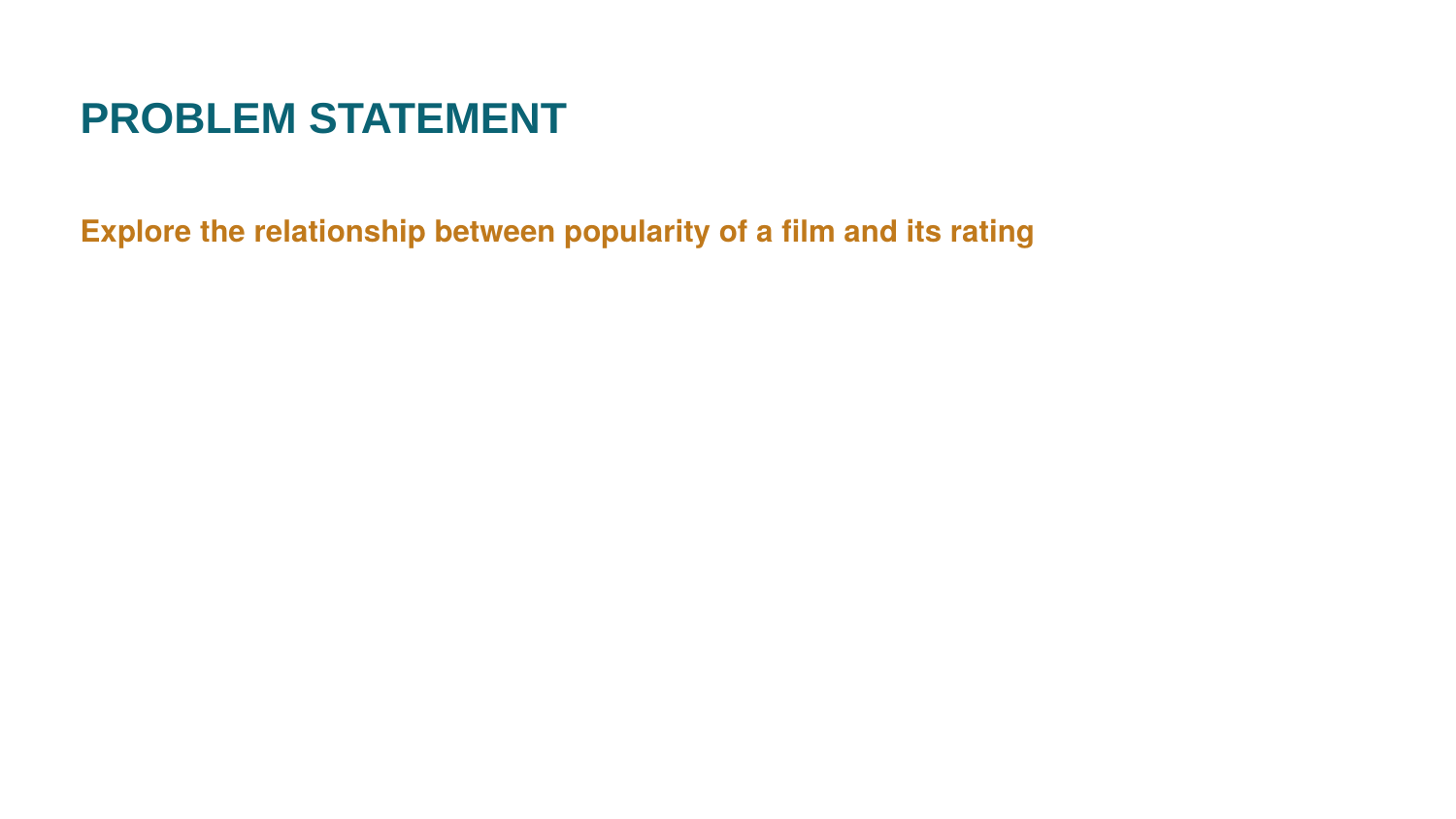

# PROBLEM STATEMENT

Explore the relationship between popularity of a film and its rating